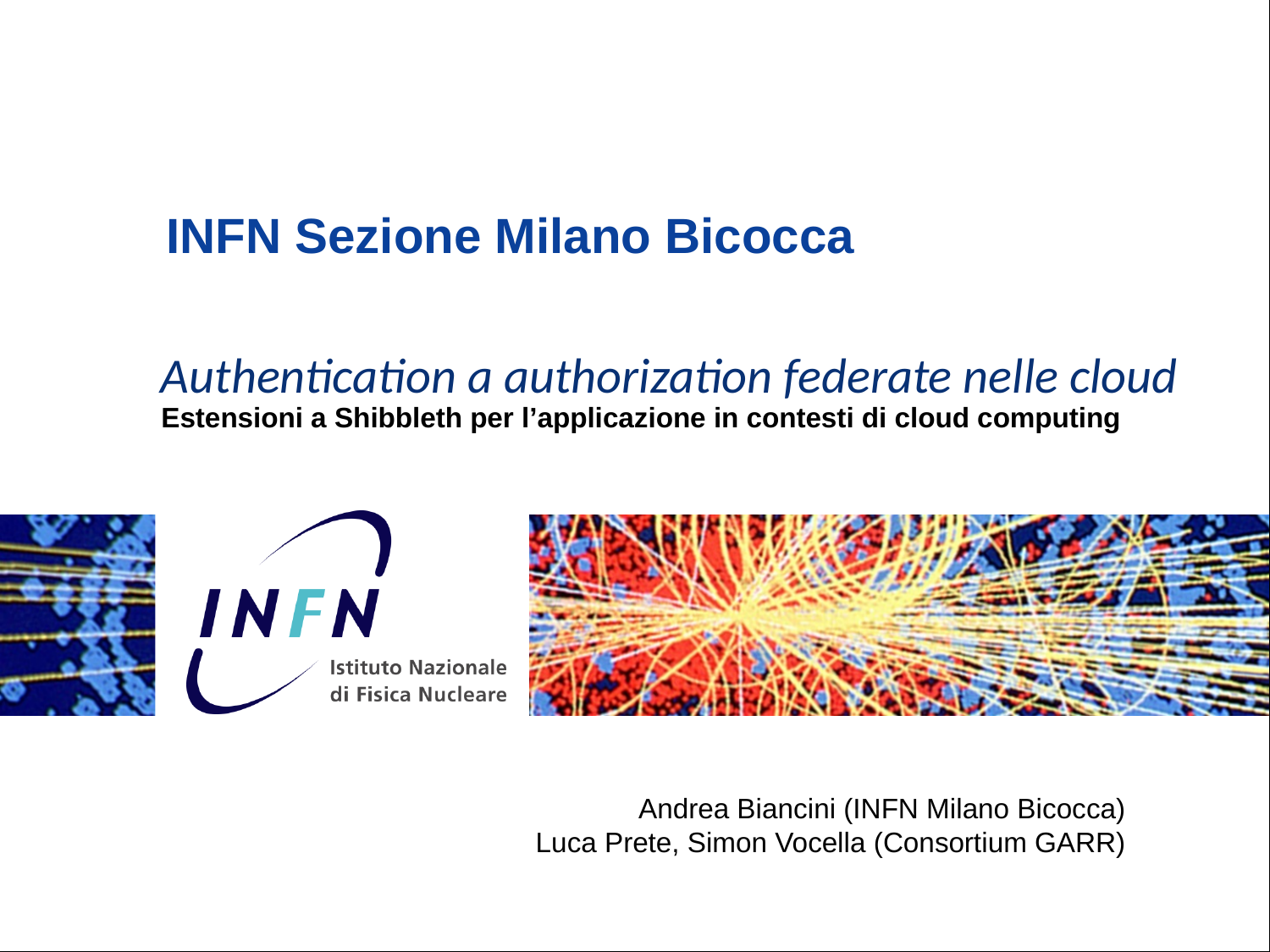

Authentication a authorization federate nelle cloud

# INFN Sezione Milano Bicocca
Estensioni a Shibbleth per l’applicazione in contesti di cloud computing
Andrea Biancini (INFN Milano Bicocca)
Luca Prete, Simon Vocella (Consortium GARR)